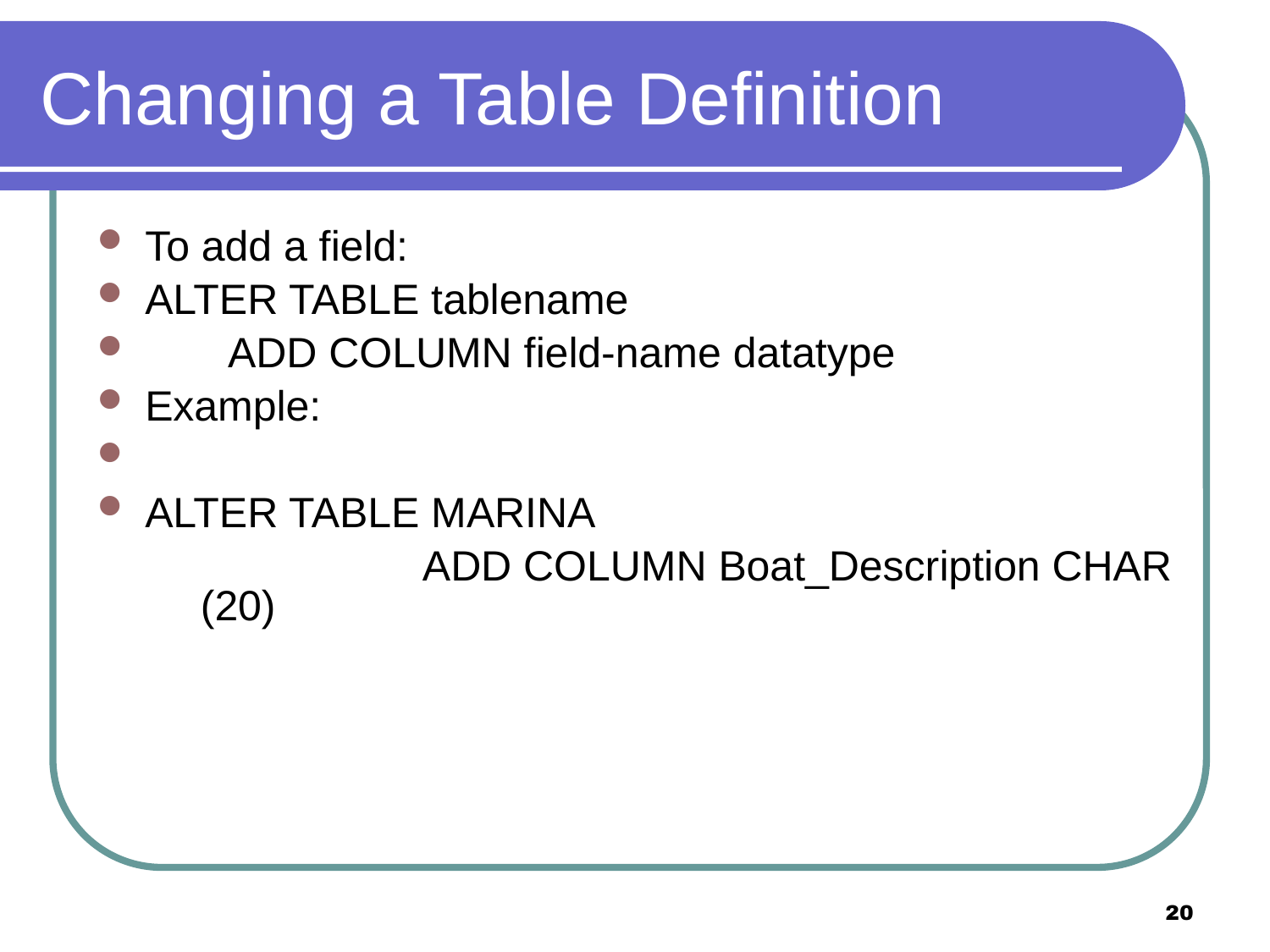

# Changing a Table Definition
To add a field:
ALTER TABLE tablename
       ADD COLUMN field-name datatype
Example:

ALTER TABLE MARINA
		        ADD COLUMN Boat_Description CHAR (20)

20